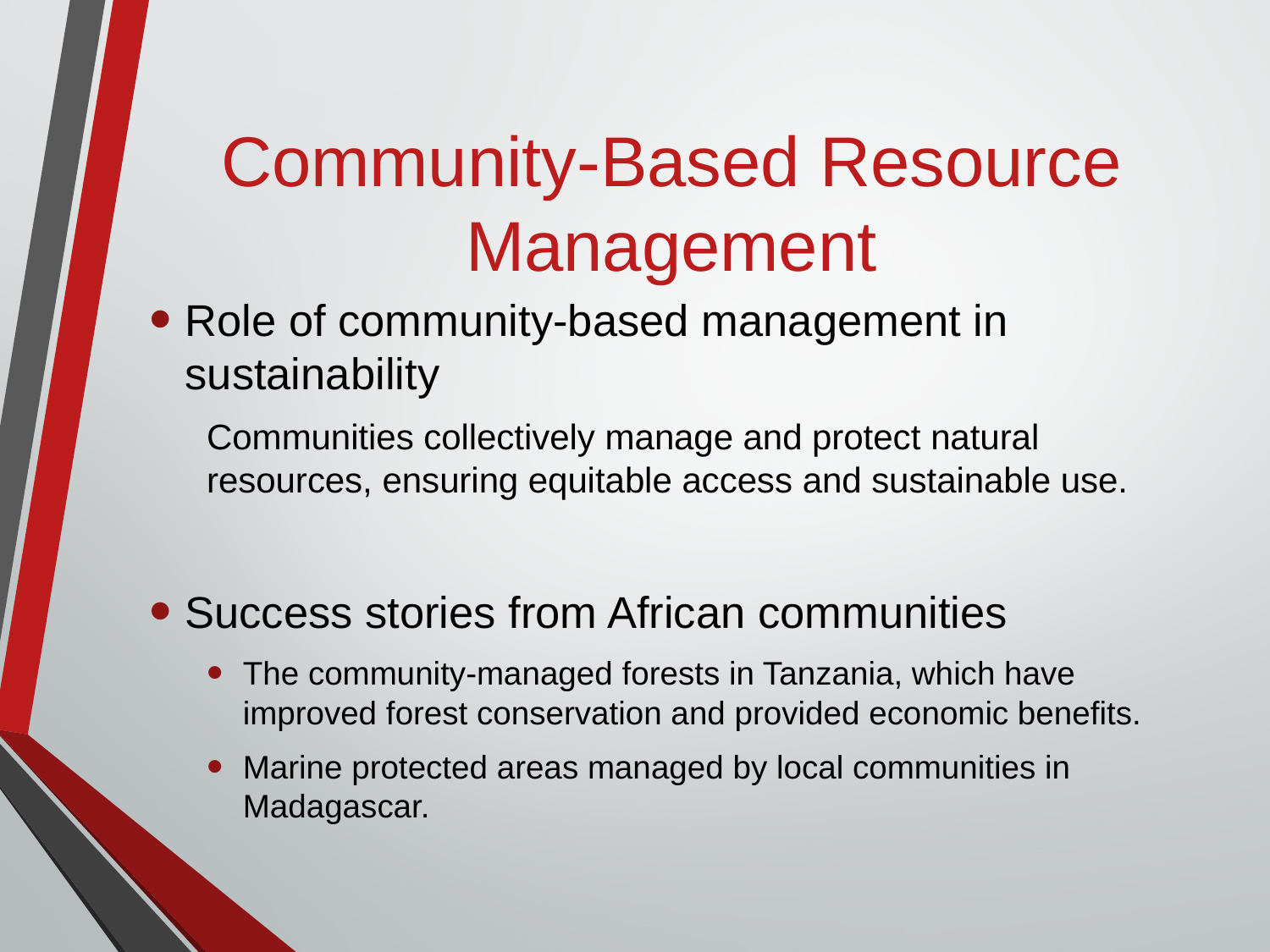

# Community-Based Resource Management
Role of community-based management in sustainability
Communities collectively manage and protect natural resources, ensuring equitable access and sustainable use.

Success stories from African communities
The community-managed forests in Tanzania, which have improved forest conservation and provided economic benefits.
Marine protected areas managed by local communities in Madagascar.